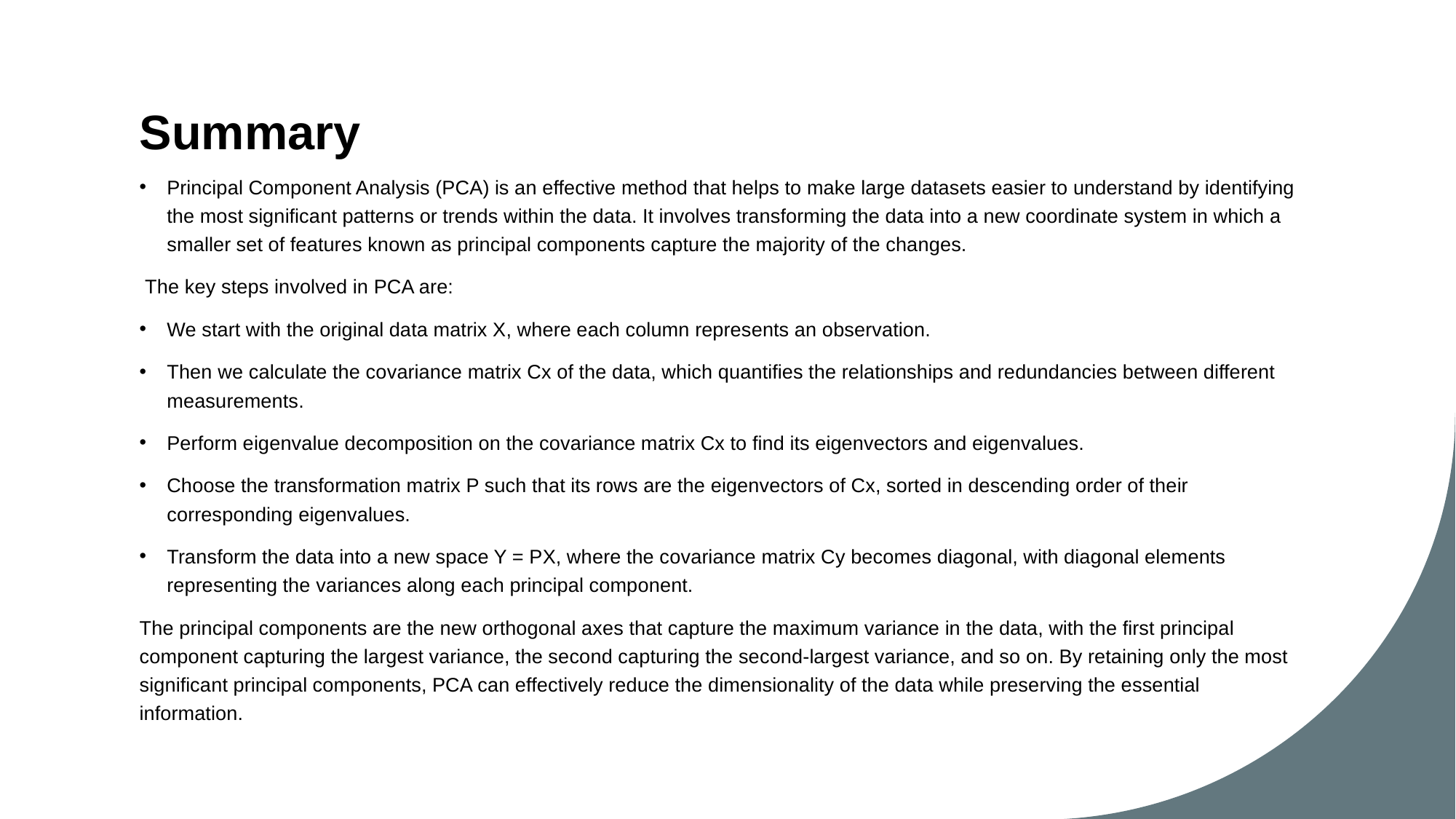

# Summary
Principal Component Analysis (PCA) is an effective method that helps to make large datasets easier to understand by identifying the most significant patterns or trends within the data. It involves transforming the data into a new coordinate system in which a smaller set of features known as principal components capture the majority of the changes.
 The key steps involved in PCA are:
We start with the original data matrix X, where each column represents an observation.
Then we calculate the covariance matrix Cx of the data, which quantifies the relationships and redundancies between different measurements.
Perform eigenvalue decomposition on the covariance matrix Cx to find its eigenvectors and eigenvalues.
Choose the transformation matrix P such that its rows are the eigenvectors of Cx, sorted in descending order of their corresponding eigenvalues.
Transform the data into a new space Y = PX, where the covariance matrix Cy becomes diagonal, with diagonal elements representing the variances along each principal component.
The principal components are the new orthogonal axes that capture the maximum variance in the data, with the first principal component capturing the largest variance, the second capturing the second-largest variance, and so on. By retaining only the most significant principal components, PCA can effectively reduce the dimensionality of the data while preserving the essential information.